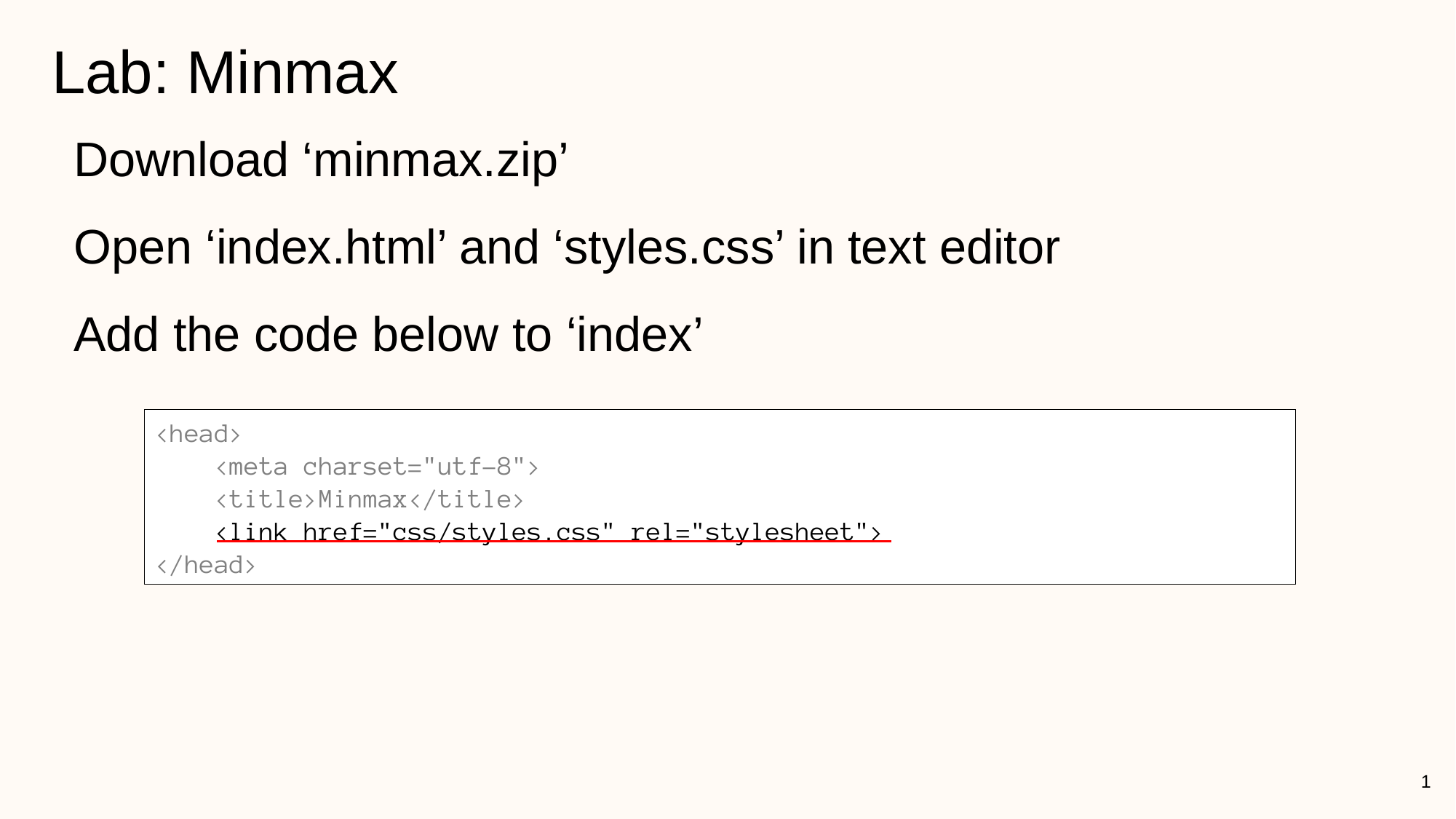

# Lab: Minmax
Download ‘minmax.zip’
Open ‘index.html’ and ‘styles.css’ in text editor
Add the code below to ‘index’
<head>
    <meta charset="utf-8">
    <title>Minmax</title>
</head
<head>
    <meta charset="utf-8">
    <title>Minmax</title>
    <link href="css/styles.css" rel="stylesheet">
</head>
1